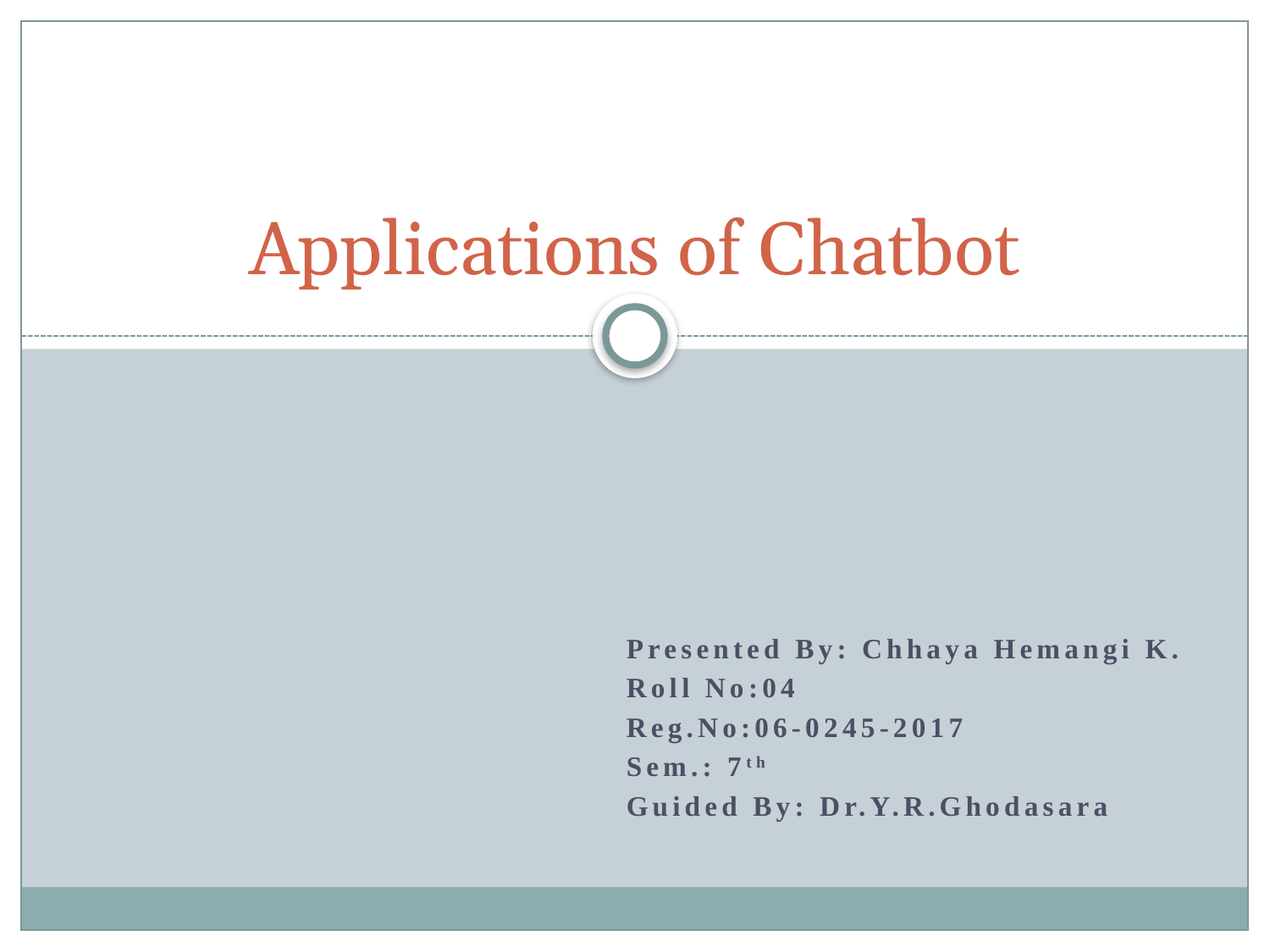

# Applications of Chatbot
Presented By: Chhaya Hemangi K.
Roll No:04
Reg.No:06-0245-2017
Sem.: 7th
Guided By: Dr.Y.R.Ghodasara